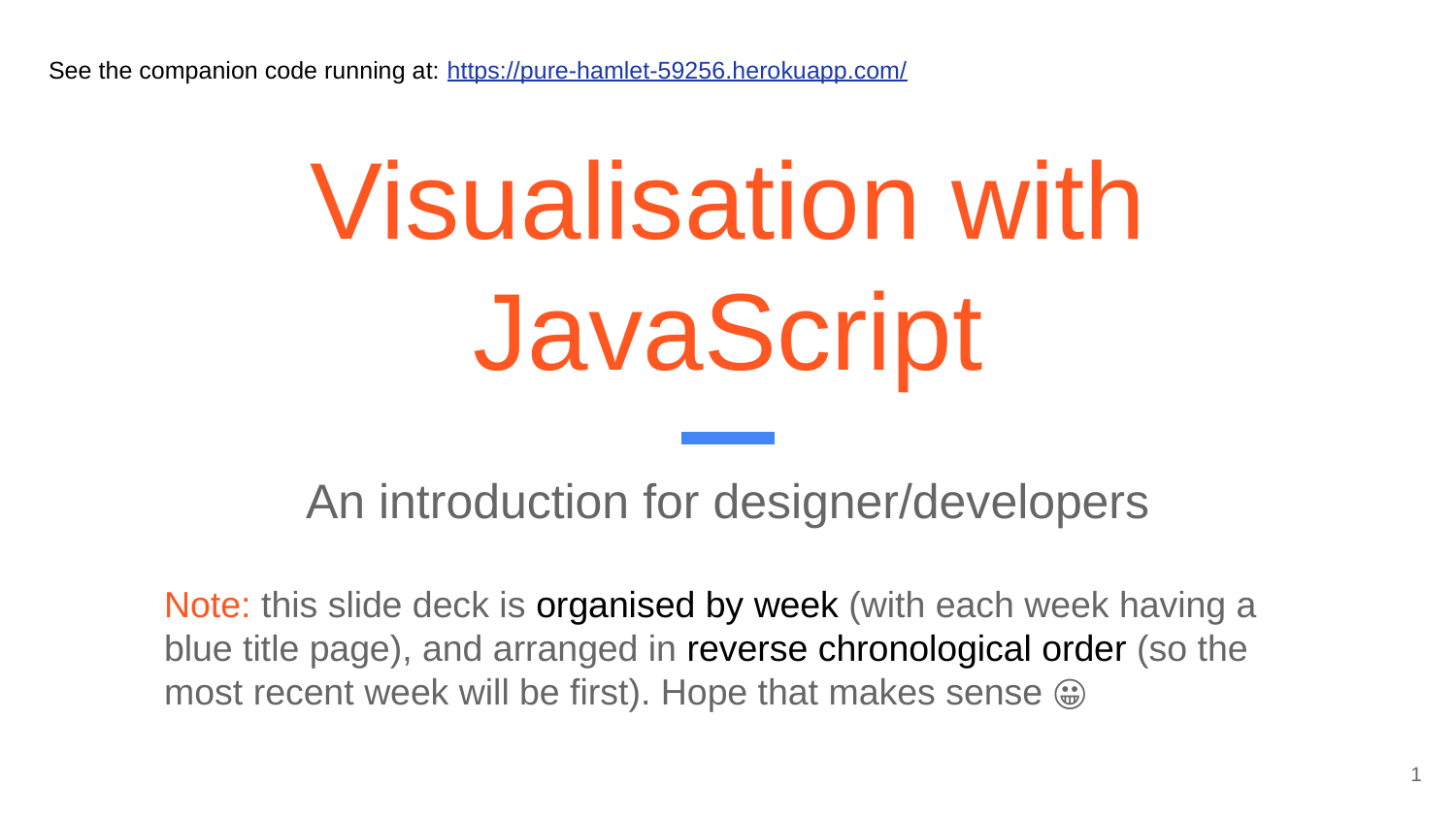

See the companion code running at: https://pure-hamlet-59256.herokuapp.com/
# Visualisation with JavaScript
An introduction for designer/developers

Note: this slide deck is organised by week (with each week having a blue title page), and arranged in reverse chronological order (so the most recent week will be first). Hope that makes sense 😀
1